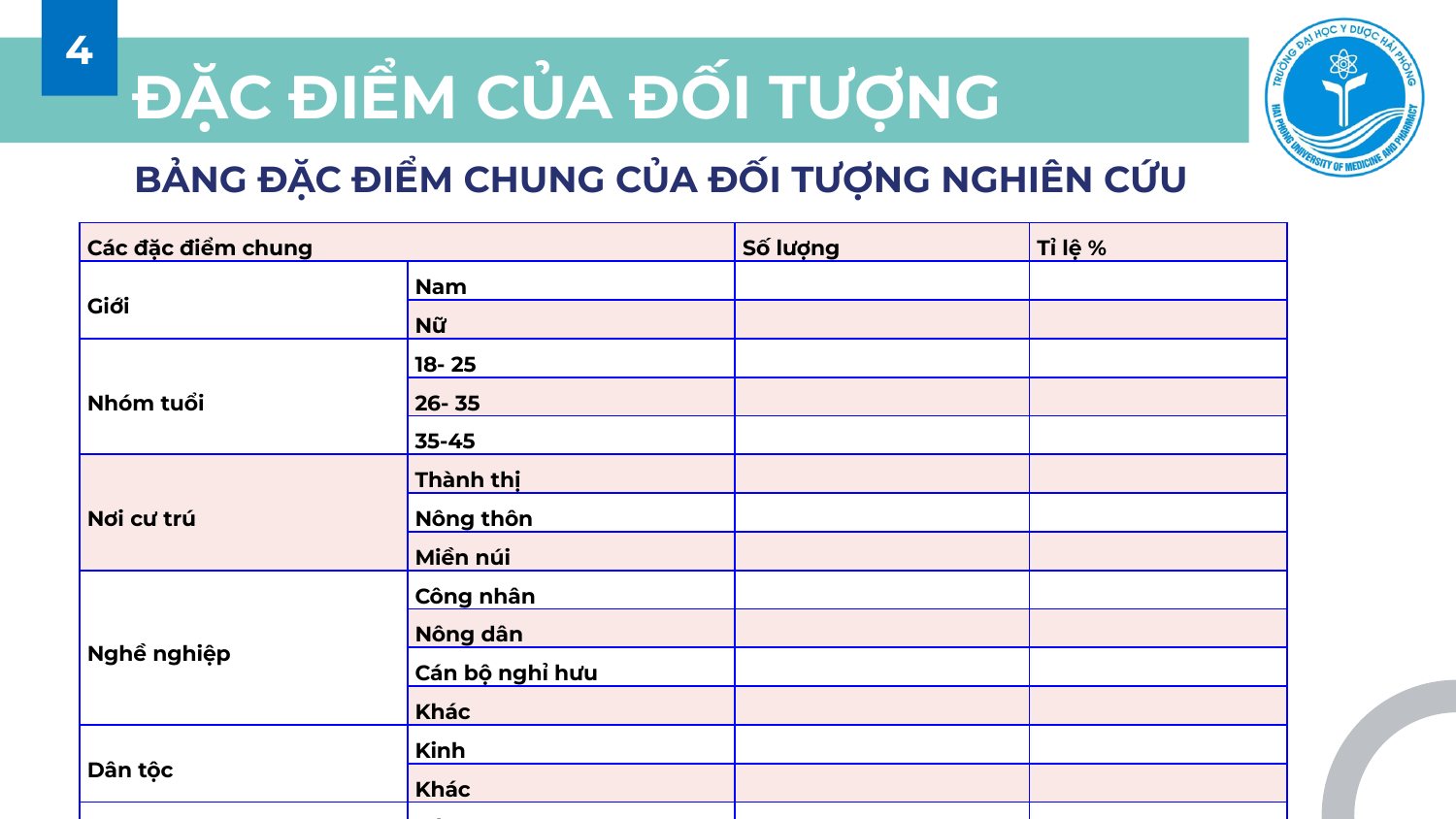

4
# ĐẶC ĐIỂM CỦA ĐỐI TƯỢNG
BẢNG ĐẶC ĐIỂM CHUNG CỦA ĐỐI TƯỢNG NGHIÊN CỨU
| Các đặc điểm chung |  | Số lượng | Tỉ lệ % |
| --- | --- | --- | --- |
| Giới | Nam |  |  |
|  | Nữ |  |  |
| Nhóm tuổi | 18- 25 |  |  |
|  | 26- 35 |  |  |
|  | 35-45 |  |  |
| Nơi cư trú | Thành thị |  |  |
|  | Nông thôn |  |  |
|  | Miền núi |  |  |
| Nghề nghiệp | Công nhân |  |  |
|  | Nông dân |  |  |
|  | Cán bộ nghỉ hưu |  |  |
|  | Khác |  |  |
| Dân tộc | Kinh |  |  |
|  | Khác |  |  |
| Tôn giáo | Có |  |  |
|  | Không |  |  |